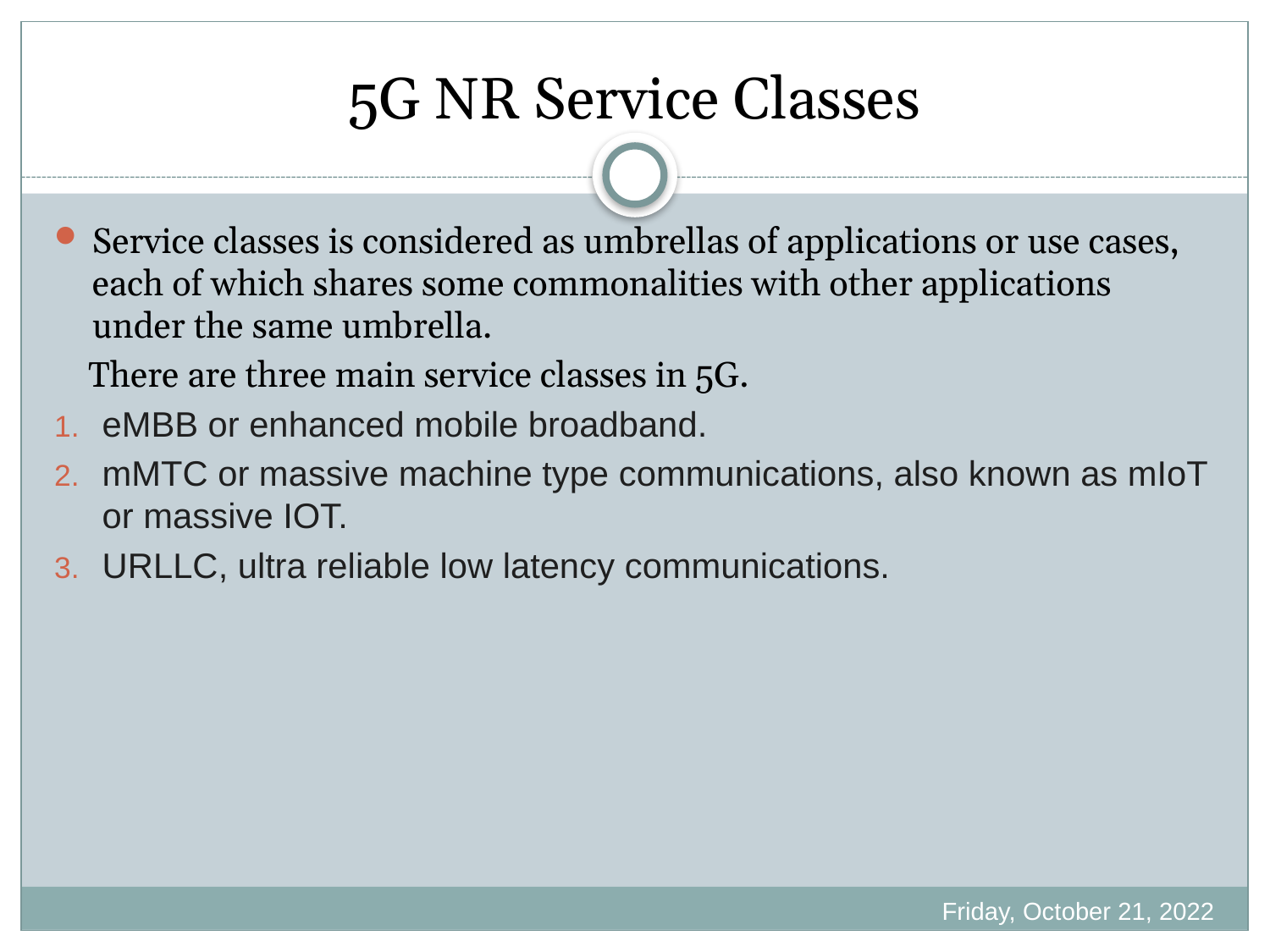

# 5G NR Service Classes
Service classes is considered as umbrellas of applications or use cases, each of which shares some commonalities with other applications under the same umbrella.
    There are three main service classes in 5G.
eMBB or enhanced mobile broadband.
mMTC or massive machine type communications, also known as mIoT or massive IOT.
URLLC, ultra reliable low latency communications.

Friday, October 21, 2022